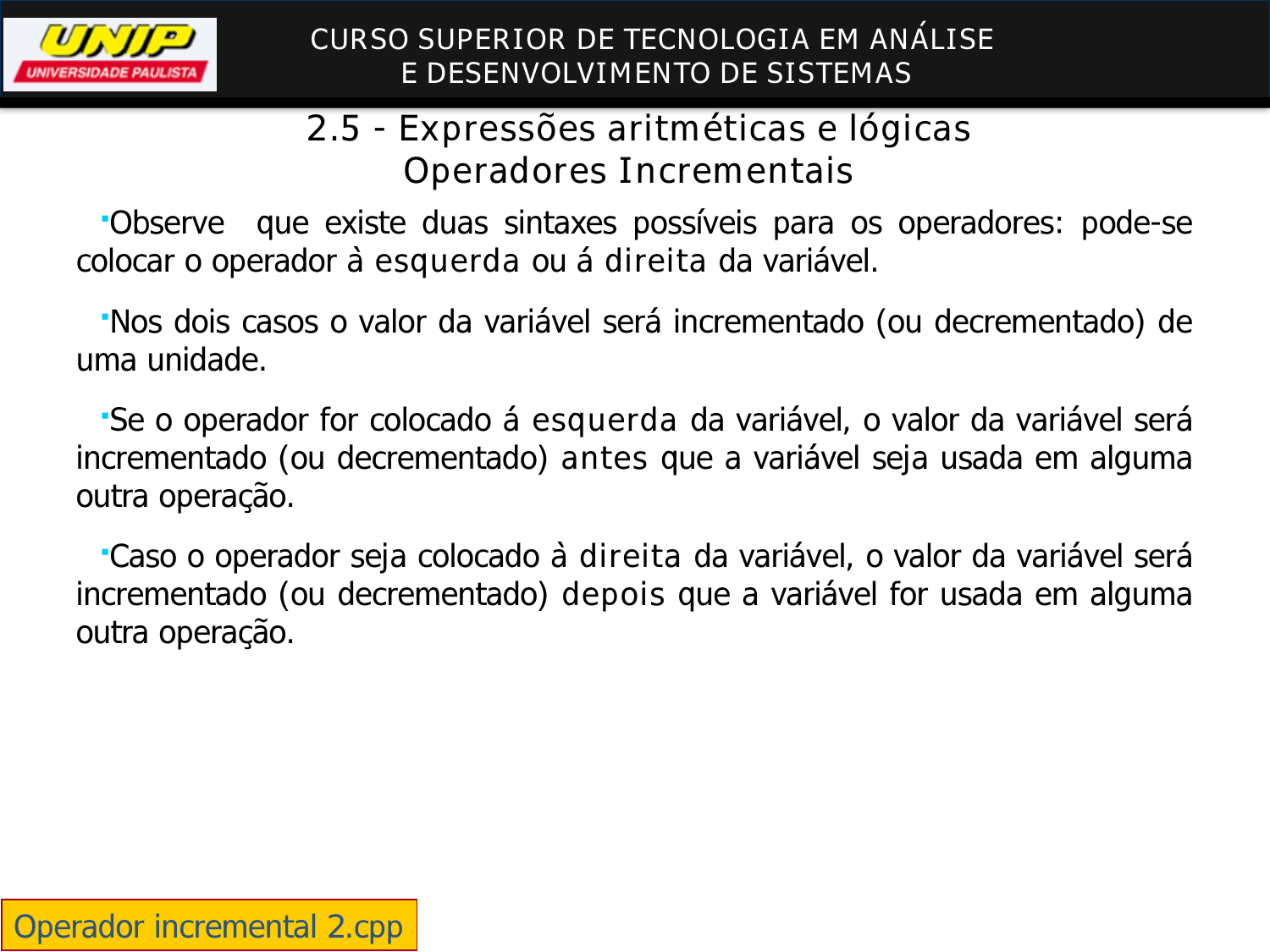

# 2.5 - Expressões aritméticas e lógicas Operadores Incrementais
Observe  que existe duas sintaxes possíveis para os operadores: pode-se colocar o operador à esquerda ou á direita da variável.
Nos dois casos o valor da variável será incrementado (ou decrementado) de uma unidade.
Se o operador for colocado á esquerda da variável, o valor da variável será incrementado (ou decrementado) antes que a variável seja usada em alguma outra operação.
Caso o operador seja colocado à direita da variável, o valor da variável será incrementado (ou decrementado) depois que a variável for usada em alguma outra operação.
Operador incremental 2.cpp